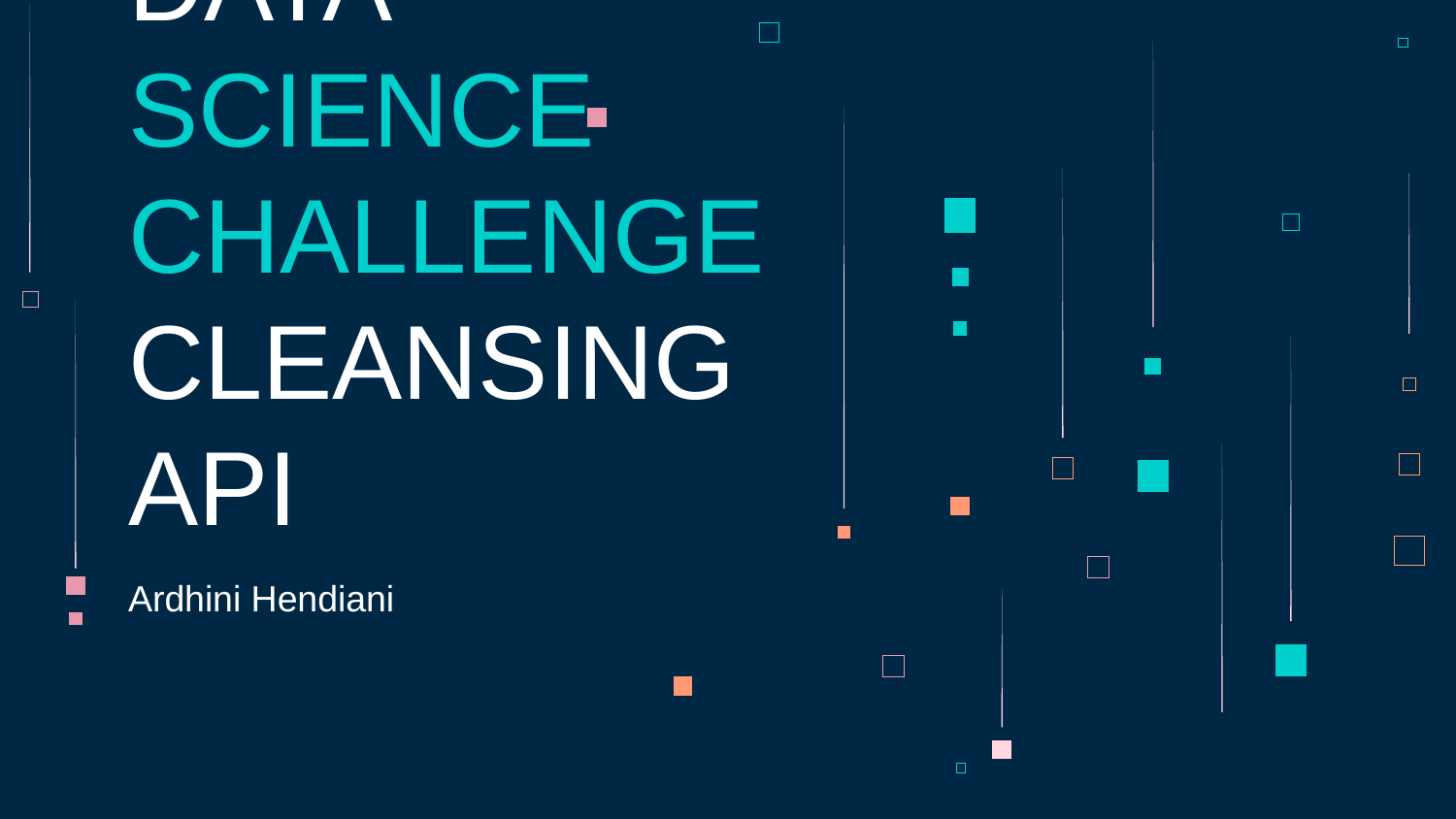

# DATA SCIENCE CHALLENGE CLEANSING API

Ardhini Hendiani